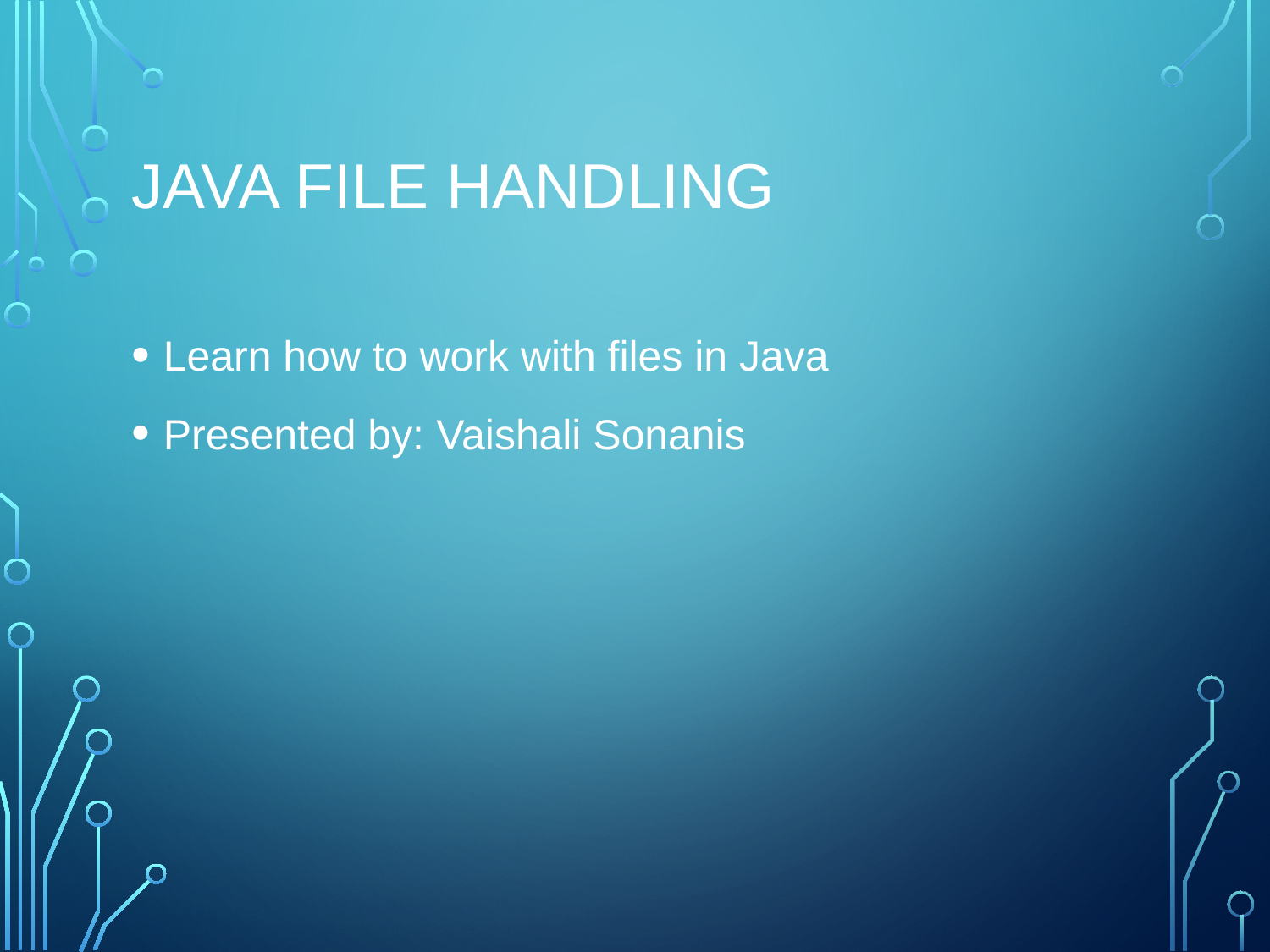

# Java File Handling
Learn how to work with files in Java
Presented by: Vaishali Sonanis